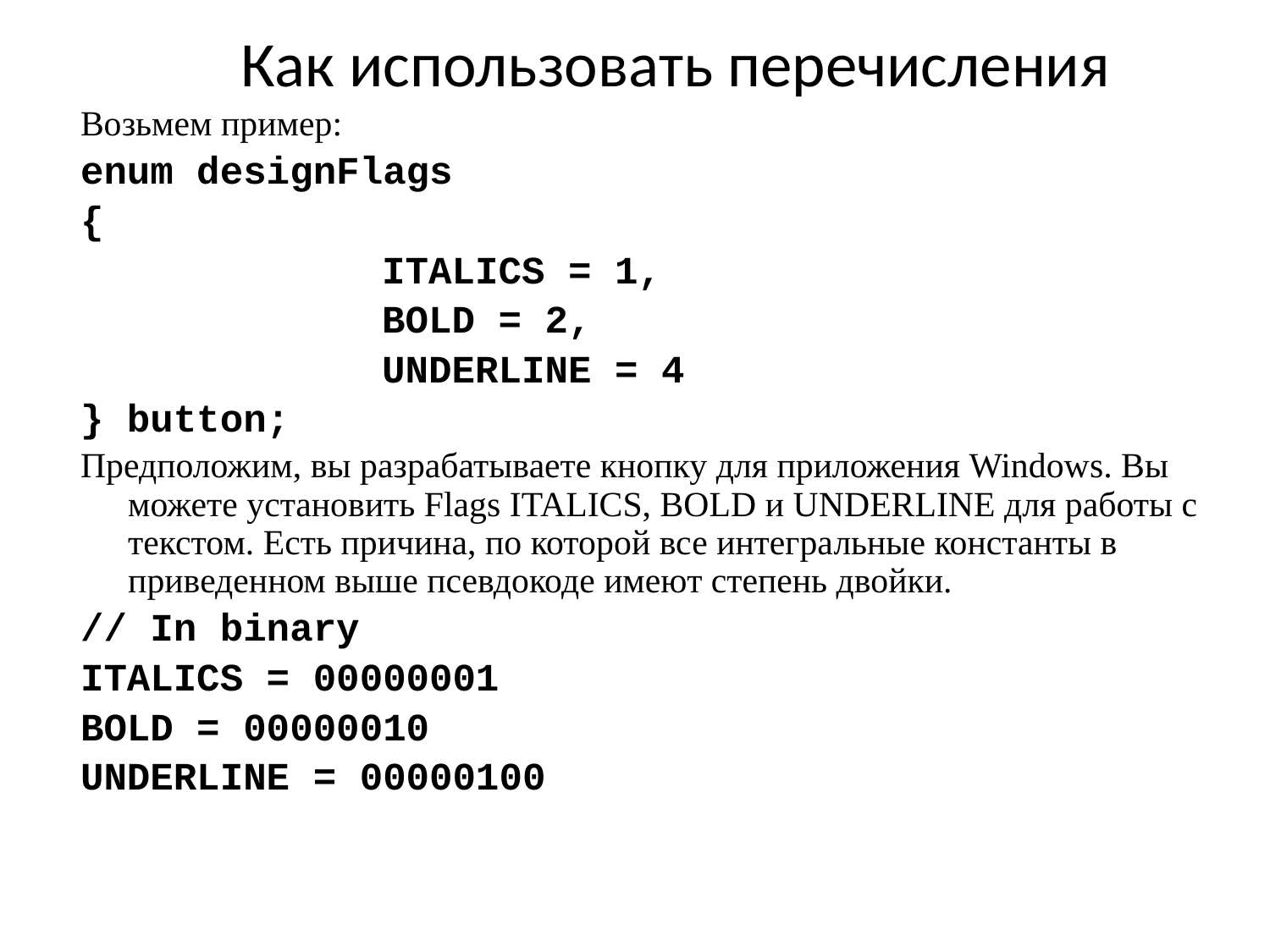

Как использовать перечисления
Возьмем пример:
enum designFlags
{
			ITALICS = 1,
			BOLD = 2,
			UNDERLINE = 4
} button;
Предположим, вы разрабатываете кнопку для приложения Windows. Вы можете установить Flags ITALICS, BOLD и UNDERLINE для работы с текстом. Есть причина, по которой все интегральные константы в приведенном выше псевдокоде имеют степень двойки.
// In binary
ITALICS = 00000001
BOLD = 00000010
UNDERLINE = 00000100